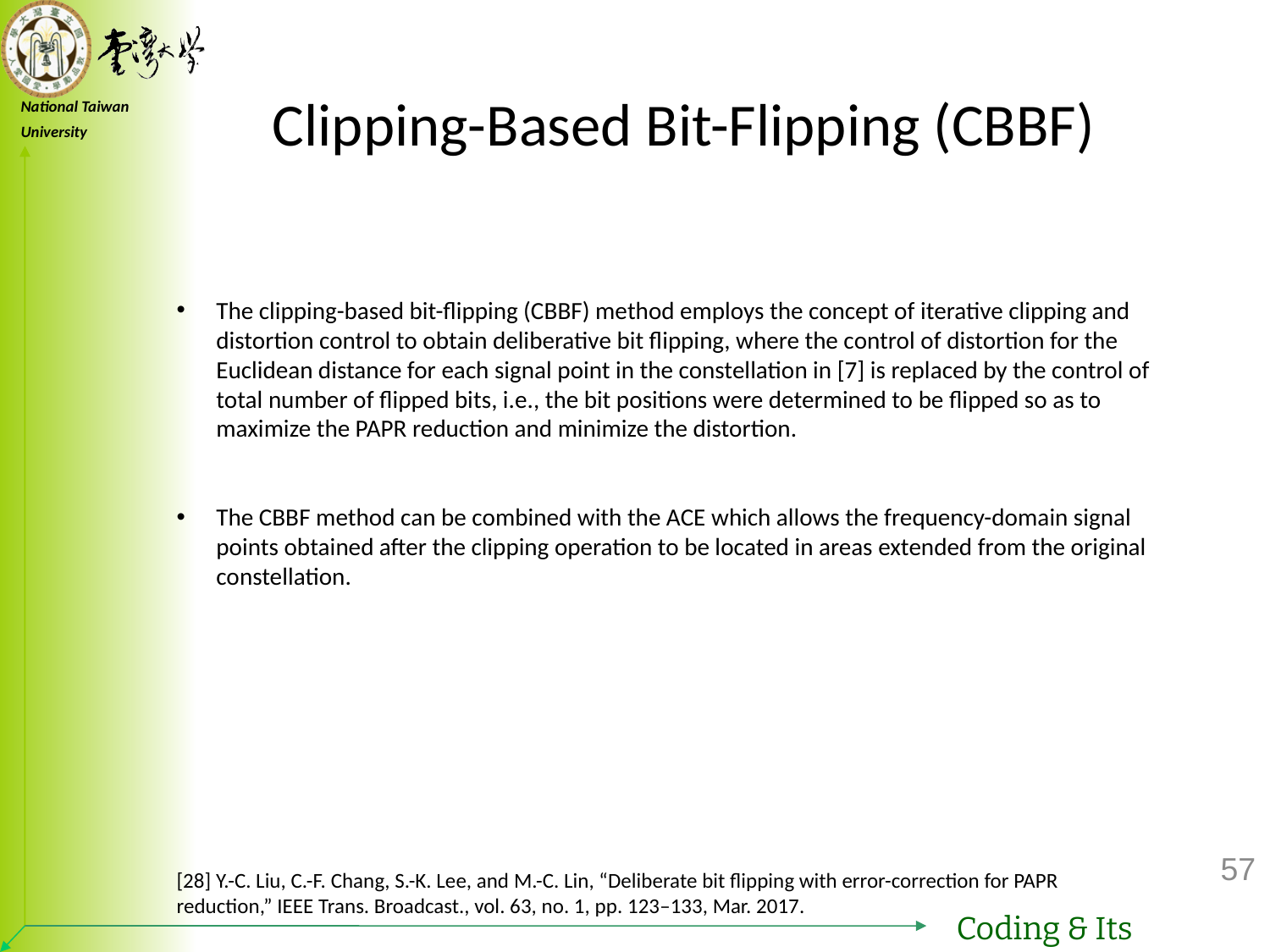

Clipping-Based Bit-Flipping (CBBF)
The clipping-based bit-flipping (CBBF) method employs the concept of iterative clipping and distortion control to obtain deliberative bit flipping, where the control of distortion for the Euclidean distance for each signal point in the constellation in [7] is replaced by the control of total number of flipped bits, i.e., the bit positions were determined to be flipped so as to maximize the PAPR reduction and minimize the distortion.

The CBBF method can be combined with the ACE which allows the frequency-domain signal points obtained after the clipping operation to be located in areas extended from the original constellation.
[28] Y.-C. Liu, C.-F. Chang, S.-K. Lee, and M.-C. Lin, “Deliberate bit flipping with error-correction for PAPR reduction,” IEEE Trans. Broadcast., vol. 63, no. 1, pp. 123–133, Mar. 2017.